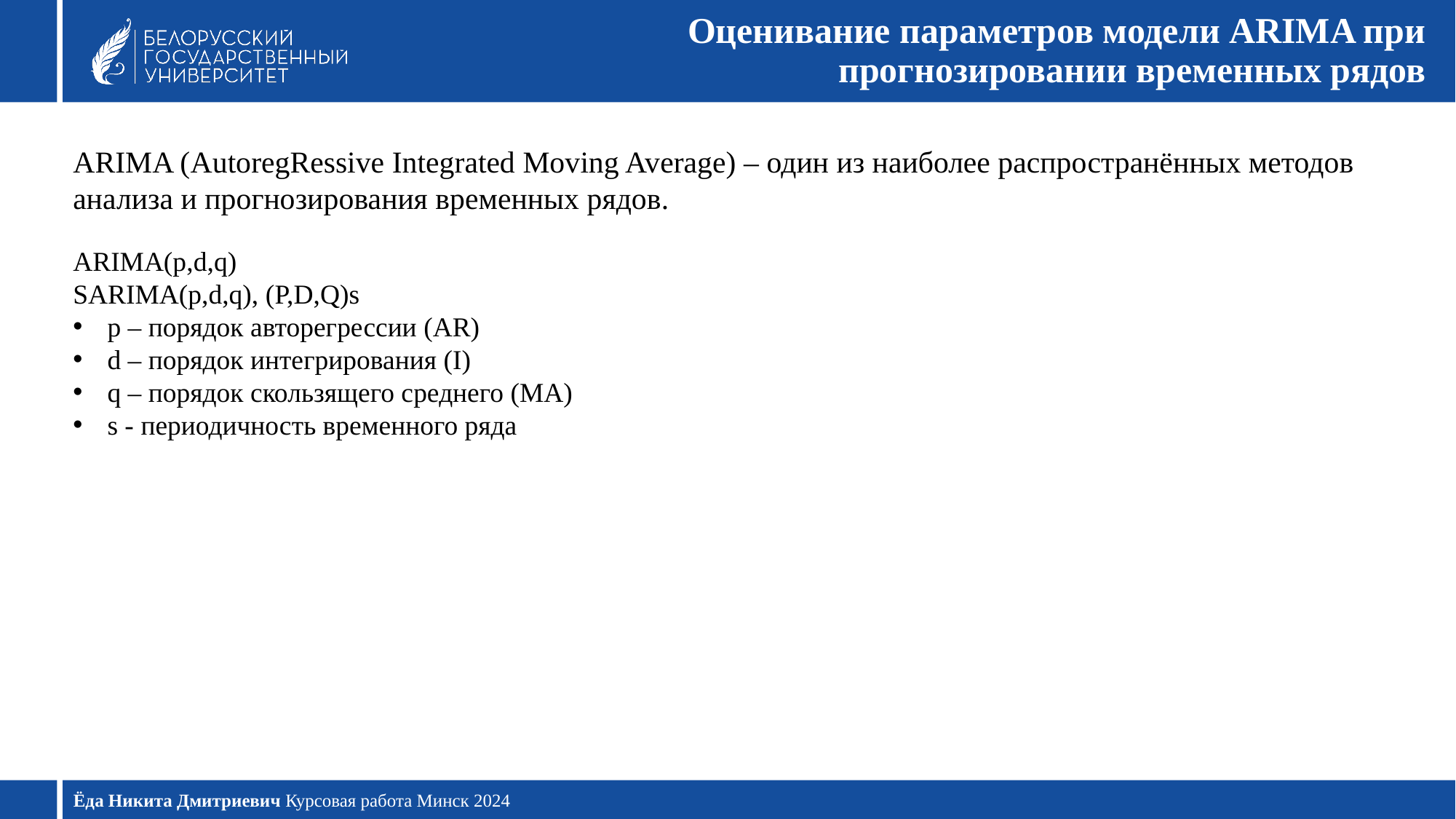

# Оценивание параметров модели ARIMA при прогнозировании временных рядов
ARIMA (AutoregRessive Integrated Moving Average) – один из наиболее распространённых методов анализа и прогнозирования временных рядов.
ARIMA(p,d,q)
SARIMA(p,d,q), (P,D,Q)s
p – порядок авторегрессии (AR)
d – порядок интегрирования (I)
q – порядок скользящего среднего (MA)
s - периодичность временного ряда

Ёда Никита Дмитриевич Курсовая работа Минск 2024
3